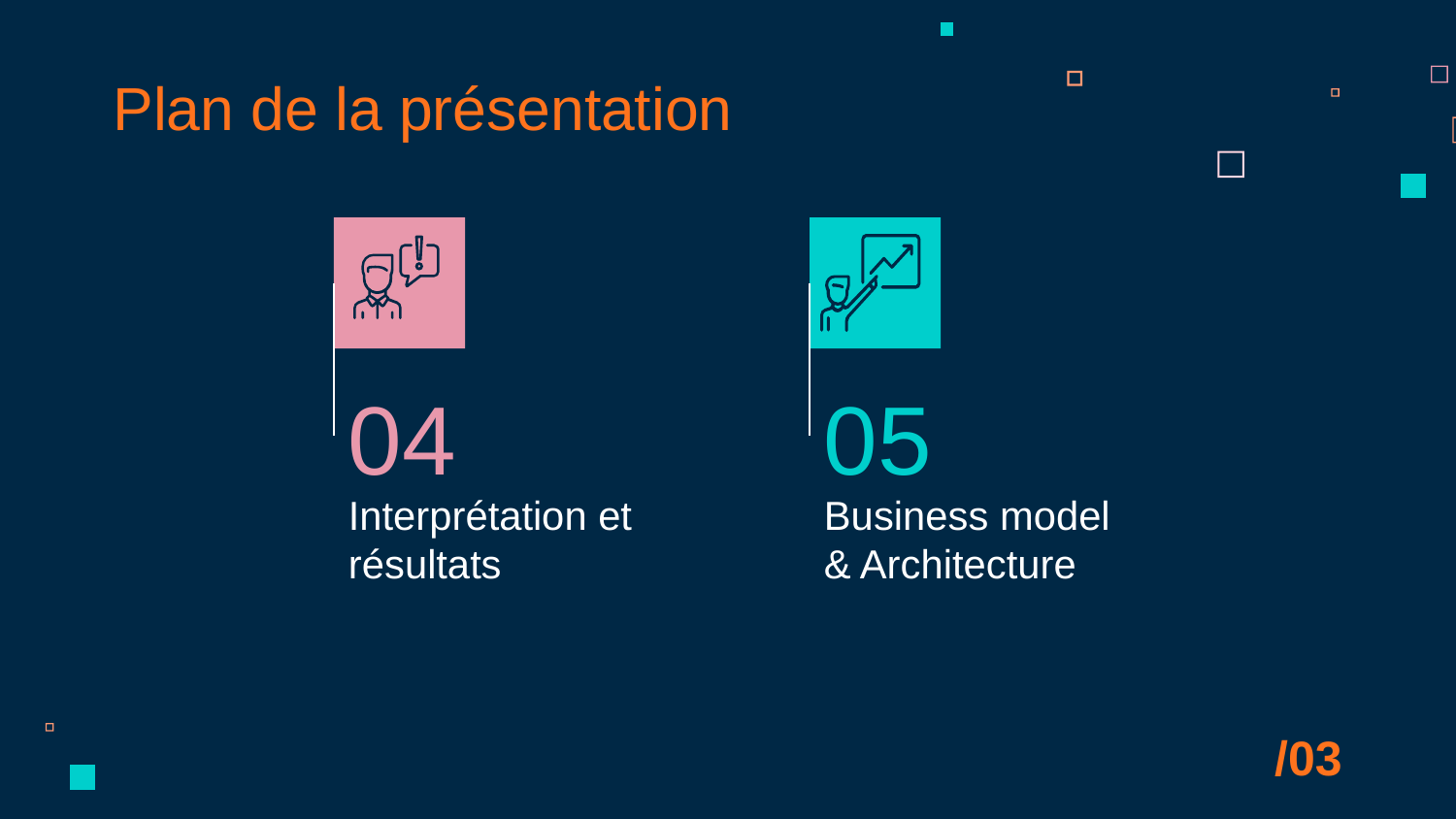

Plan de la présentation

04
05
Interprétation et résultats
# Business model
& Architecture
/03